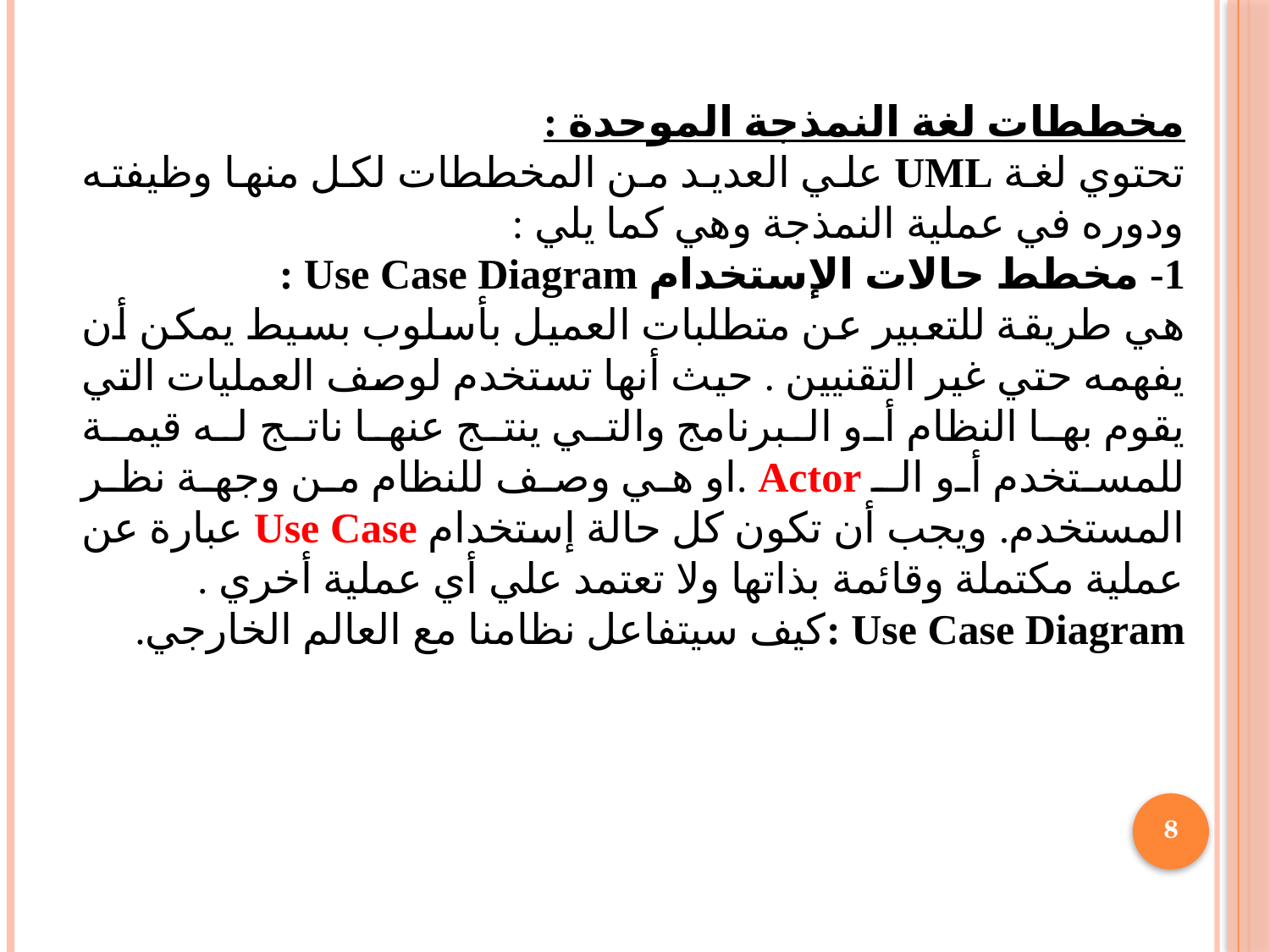

مخططات لغة النمذجة الموحدة :
	تحتوي لغة UML علي العديد من المخططات لكل منها وظيفته ودوره في عملية النمذجة وهي كما يلي :
1- مخطط حالات الإستخدام Use Case Diagram :
	هي طريقة للتعبير عن متطلبات العميل بأسلوب بسيط يمكن أن يفهمه حتي غير التقنيين . حيث أنها تستخدم لوصف العمليات التي يقوم بها النظام أو البرنامج والتي ينتج عنها ناتج له قيمة للمستخدم أو الـ Actor .او هي وصف للنظام من وجهة نظر المستخدم. ويجب أن تكون كل حالة إستخدام Use Case عبارة عن عملية مكتملة وقائمة بذاتها ولا تعتمد علي أي عملية أخري .
Use Case Diagram :كيف سيتفاعل نظامنا مع العالم الخارجي.
8